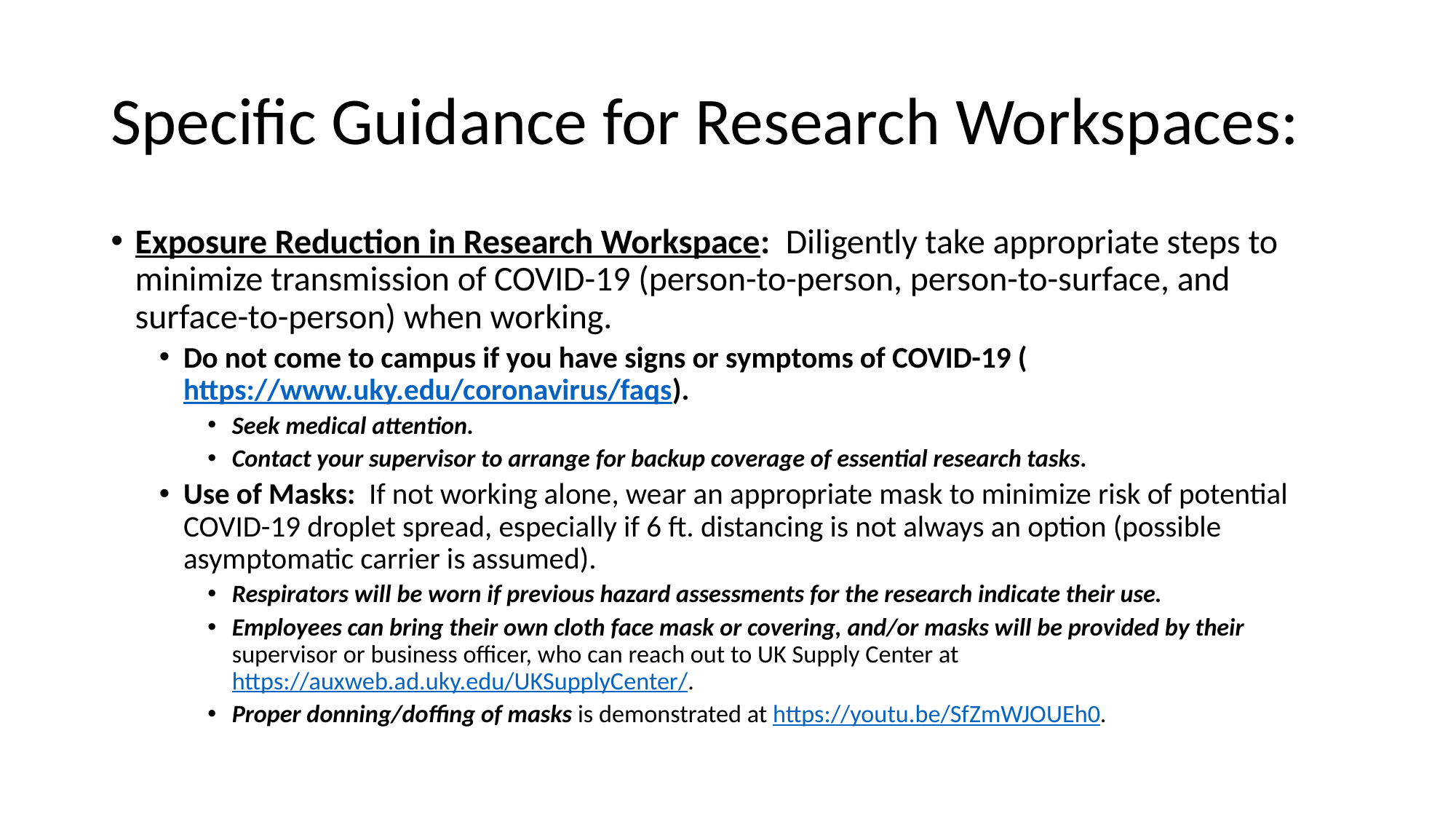

# Specific Guidance for Research Workspaces:
Exposure Reduction in Research Workspace:  Diligently take appropriate steps to minimize transmission of COVID-19 (person-to-person, person-to-surface, and surface-to-person) when working.
Do not come to campus if you have signs or symptoms of COVID-19 (https://www.uky.edu/coronavirus/faqs).
Seek medical attention.
Contact your supervisor to arrange for backup coverage of essential research tasks.
Use of Masks:  If not working alone, wear an appropriate mask to minimize risk of potential COVID-19 droplet spread, especially if 6 ft. distancing is not always an option (possible asymptomatic carrier is assumed).
Respirators will be worn if previous hazard assessments for the research indicate their use.
Employees can bring their own cloth face mask or covering, and/or masks will be provided by their  supervisor or business officer, who can reach out to UK Supply Center at https://auxweb.ad.uky.edu/UKSupplyCenter/.
Proper donning/doffing of masks is demonstrated at https://youtu.be/SfZmWJOUEh0.